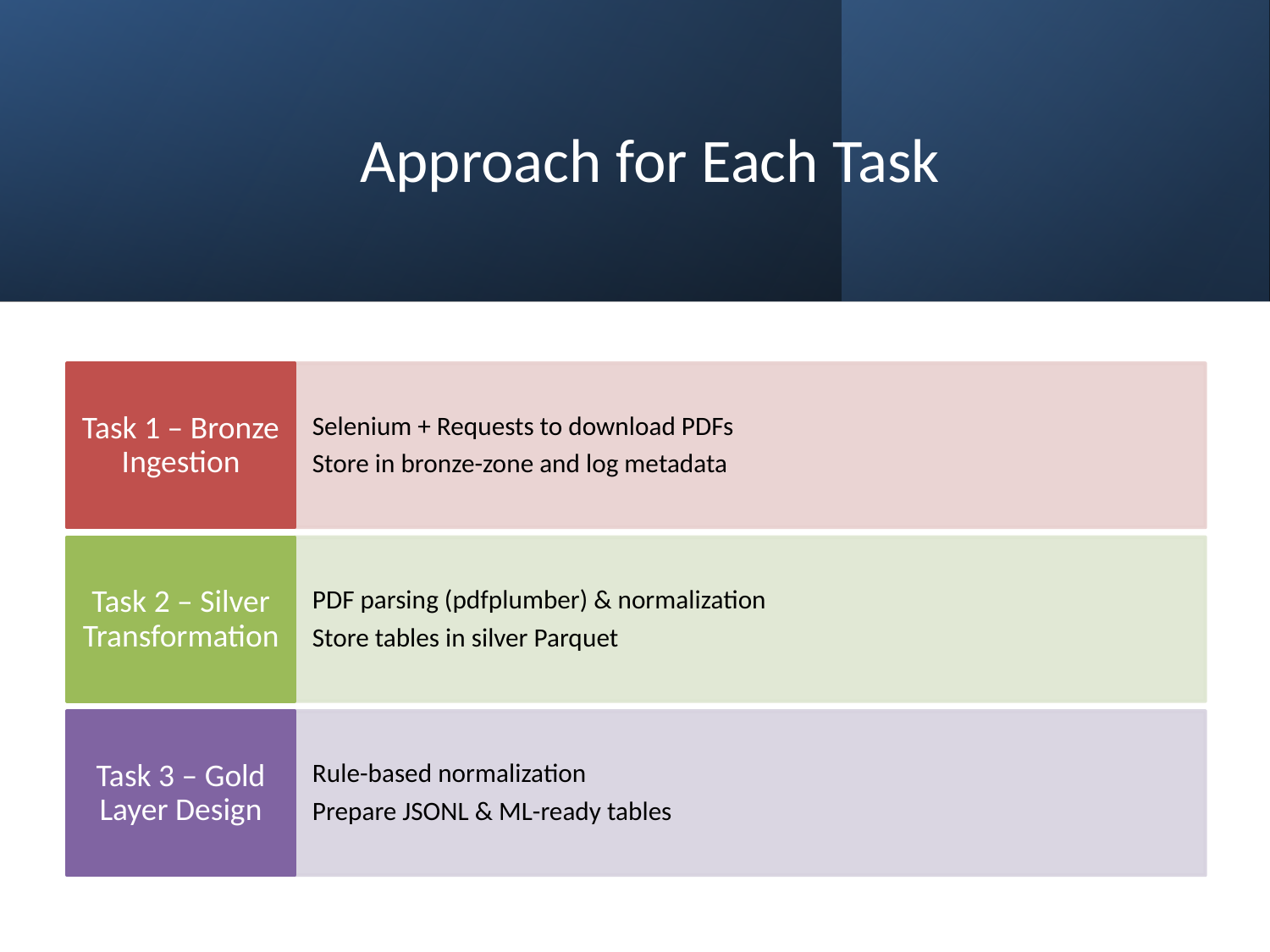

# Approach for Each Task
Selenium + Requests to download PDFs
Store in bronze-zone and log metadata
Task 1 – Bronze Ingestion
PDF parsing (pdfplumber) & normalization
Store tables in silver Parquet
Task 2 – Silver Transformation
Rule-based normalization
Prepare JSONL & ML-ready tables
Task 3 – Gold Layer Design